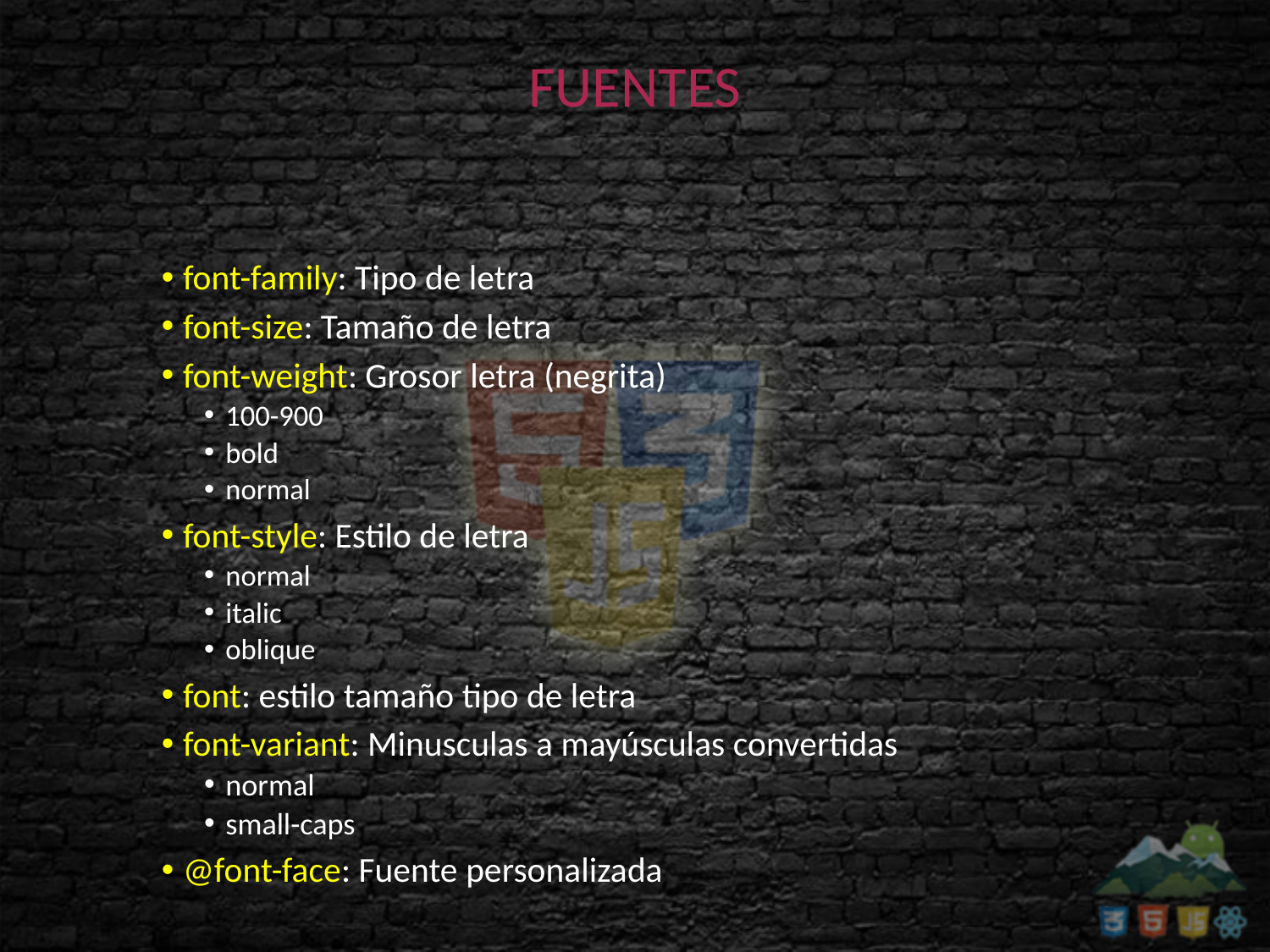

# FUENTES
font-family: Tipo de letra
font-size: Tamaño de letra
font-weight: Grosor letra (negrita)
100-900
bold
normal
font-style: Estilo de letra
normal
italic
oblique
font: estilo tamaño tipo de letra
font-variant: Minusculas a mayúsculas convertidas
normal
small-caps
@font-face: Fuente personalizada